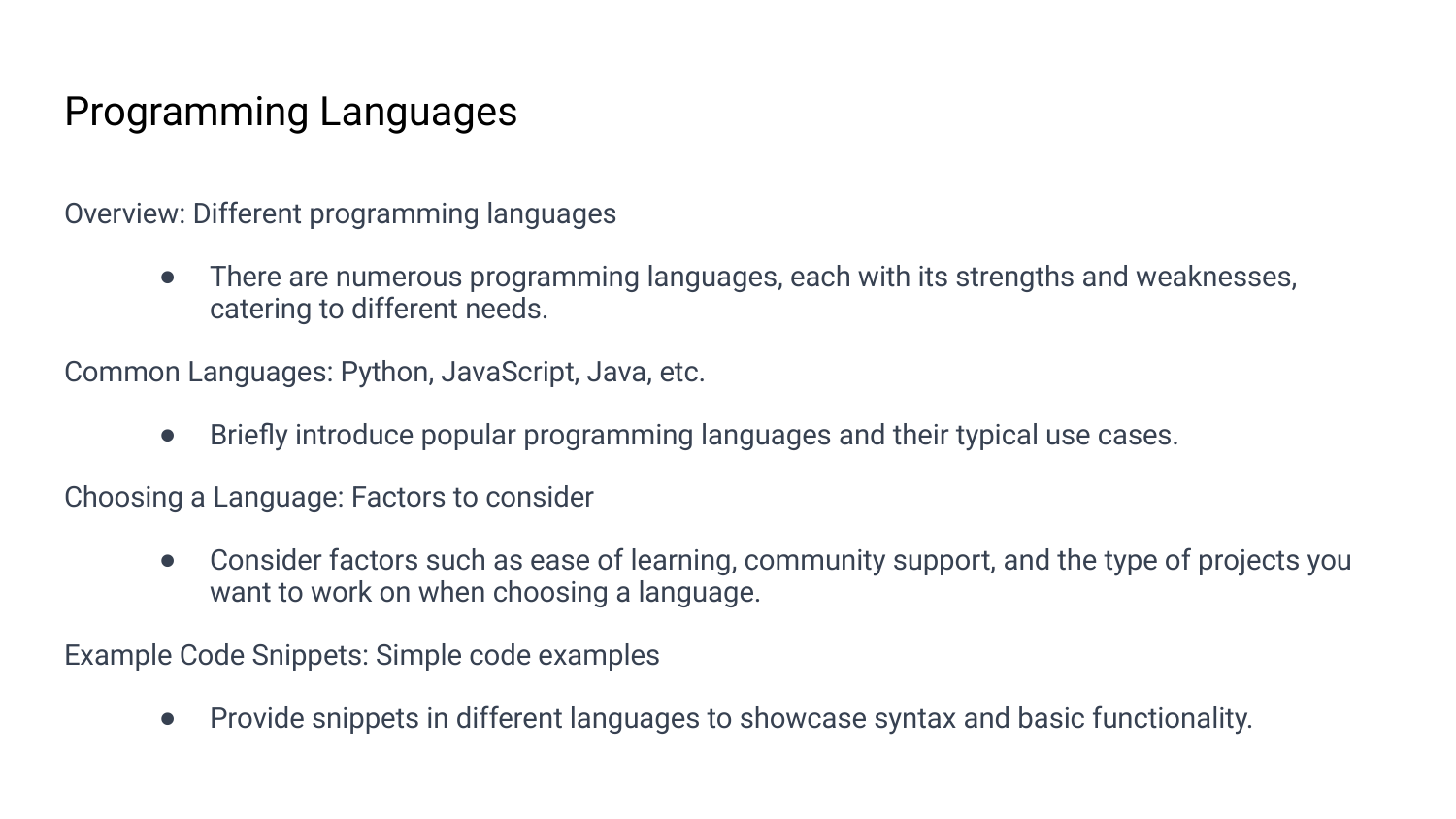

# Programming Languages
Overview: Different programming languages
There are numerous programming languages, each with its strengths and weaknesses, catering to different needs.
Common Languages: Python, JavaScript, Java, etc.
Briefly introduce popular programming languages and their typical use cases.
Choosing a Language: Factors to consider
Consider factors such as ease of learning, community support, and the type of projects you want to work on when choosing a language.
Example Code Snippets: Simple code examples
Provide snippets in different languages to showcase syntax and basic functionality.